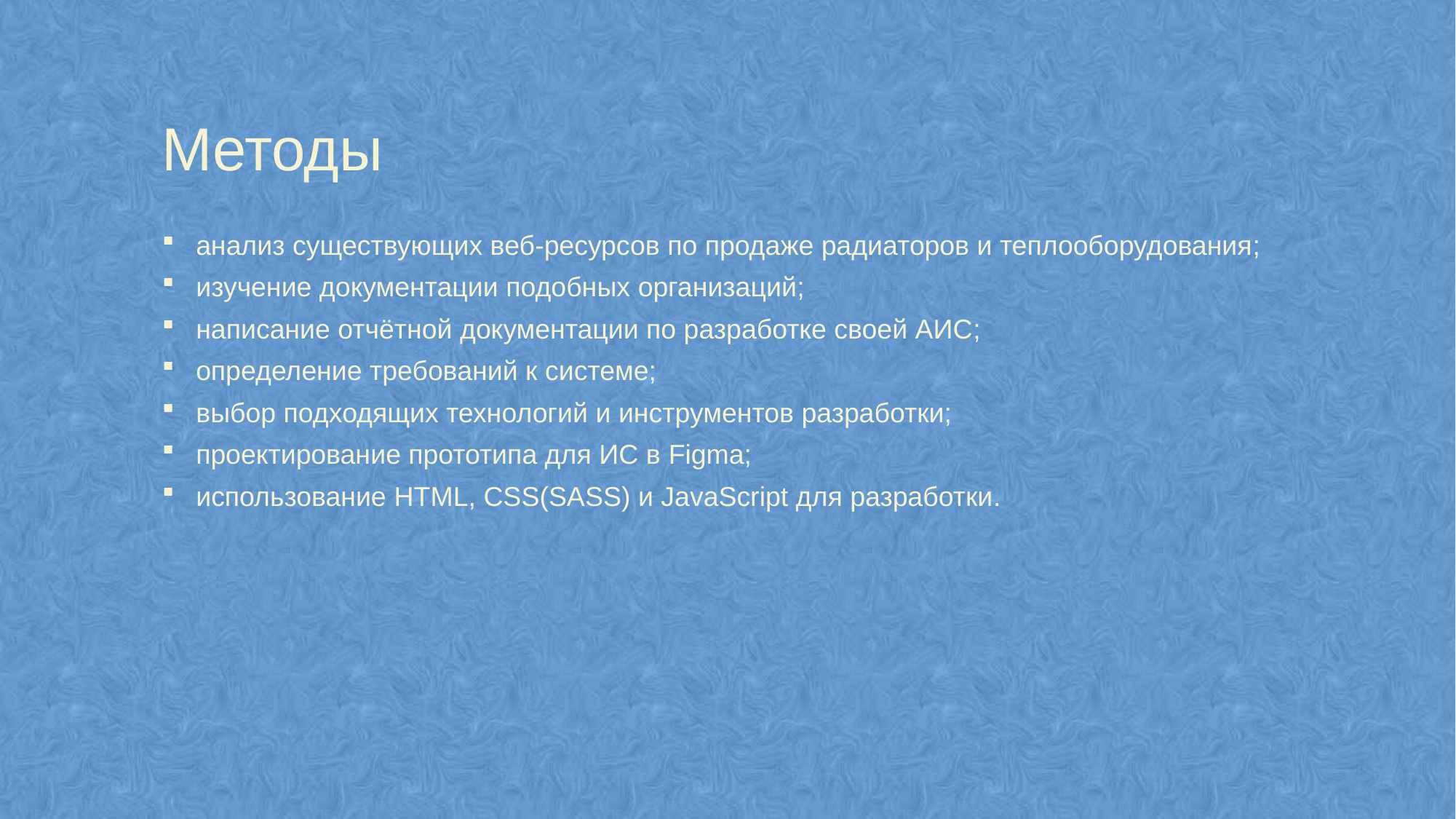

Методы
анализ существующих веб-ресурсов по продаже радиаторов и теплооборудования;
изучение документации подобных организаций;
написание отчётной документации по разработке своей АИС;
определение требований к системе;
выбор подходящих технологий и инструментов разработки;
проектирование прототипа для ИС в Figma;
использование HTML, CSS(SASS) и JavaScript для разработки.